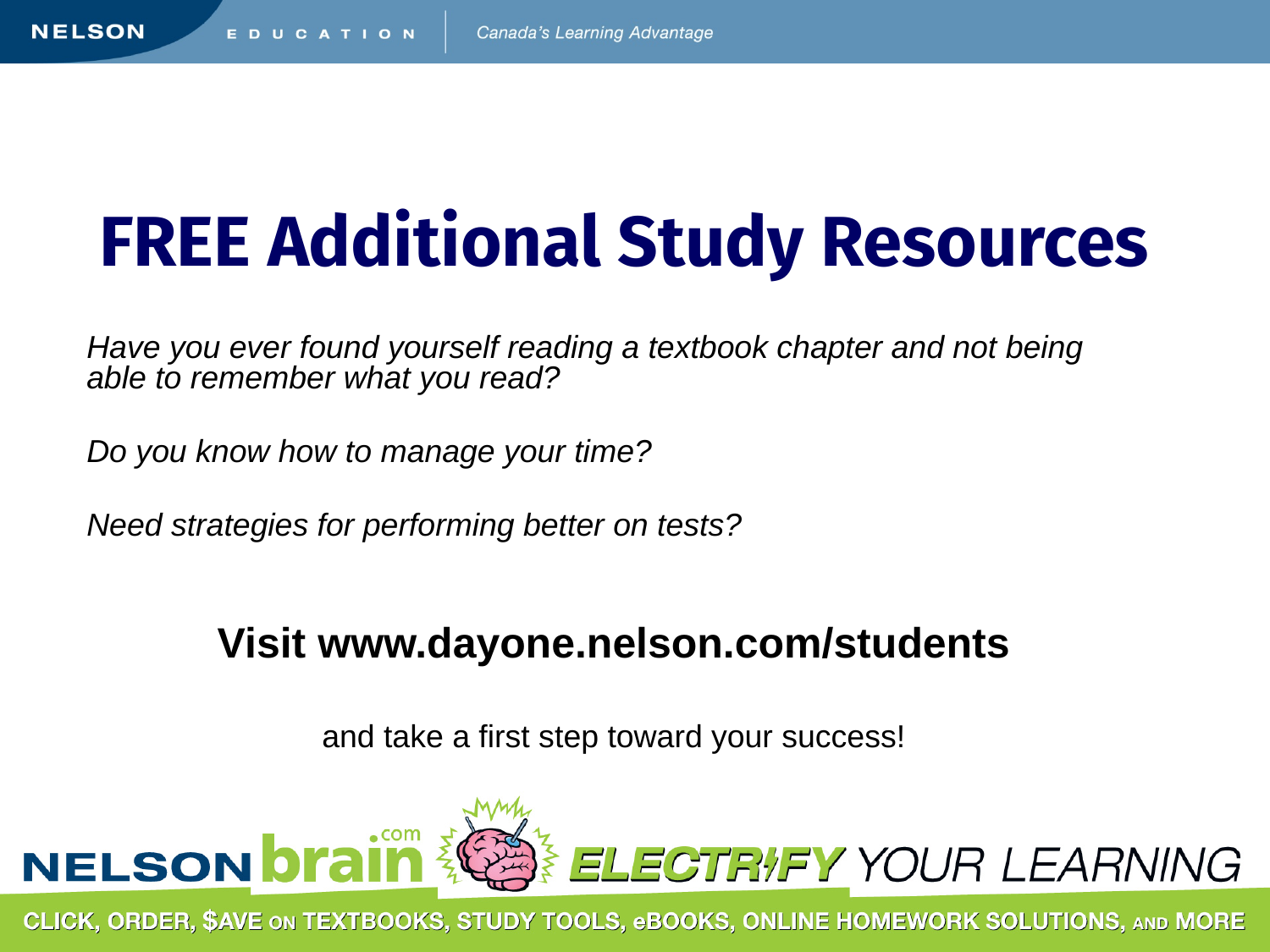

# FREE Additional Study Resources
Have you ever found yourself reading a textbook chapter and not being able to remember what you read?

Do you know how to manage your time?

Need strategies for performing better on tests?

Visit www.dayone.nelson.com/students

and take a first step toward your success!